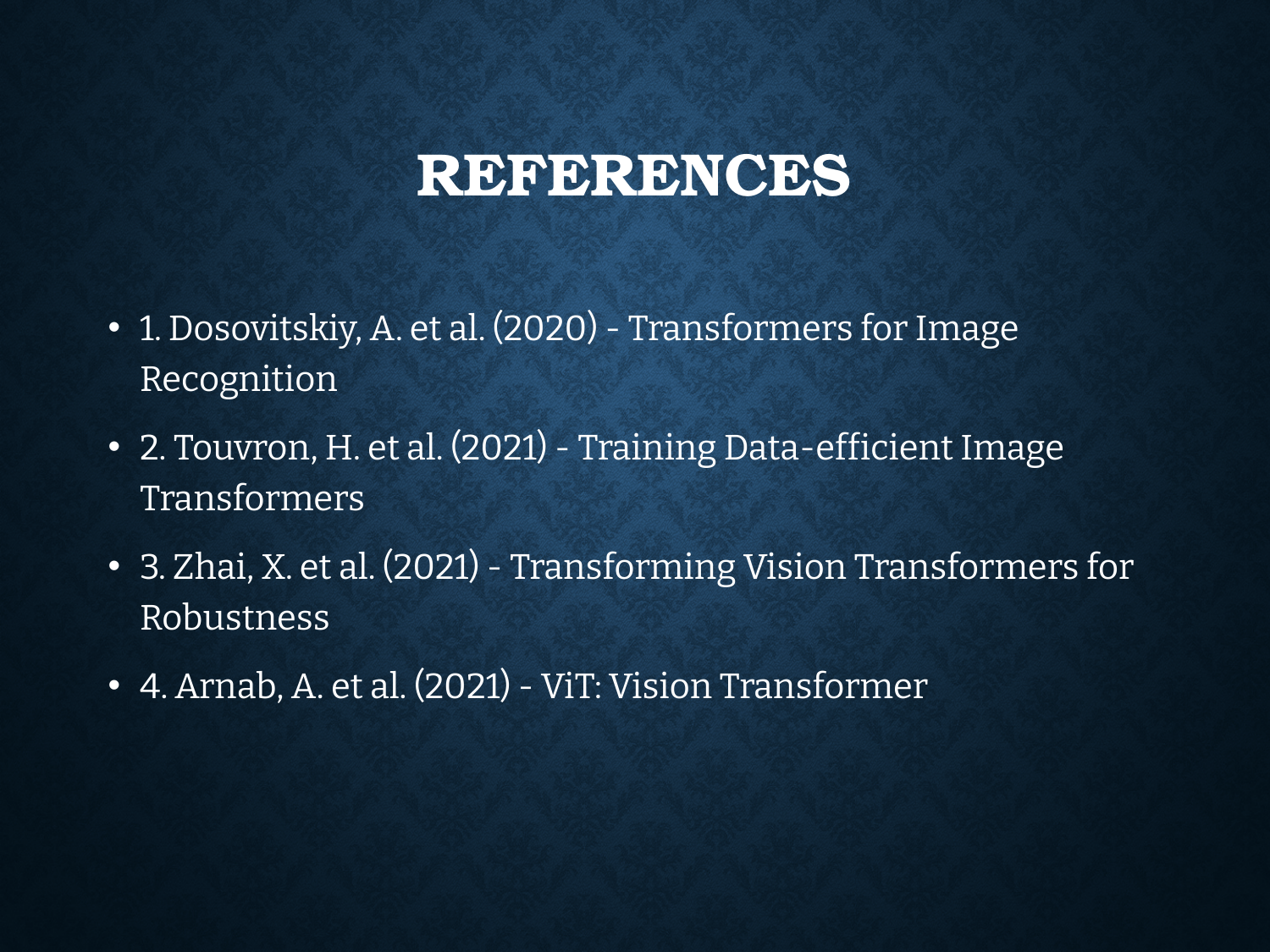

# References
1. Dosovitskiy, A. et al. (2020) - Transformers for Image Recognition
2. Touvron, H. et al. (2021) - Training Data-efficient Image Transformers
3. Zhai, X. et al. (2021) - Transforming Vision Transformers for Robustness
4. Arnab, A. et al. (2021) - ViT: Vision Transformer